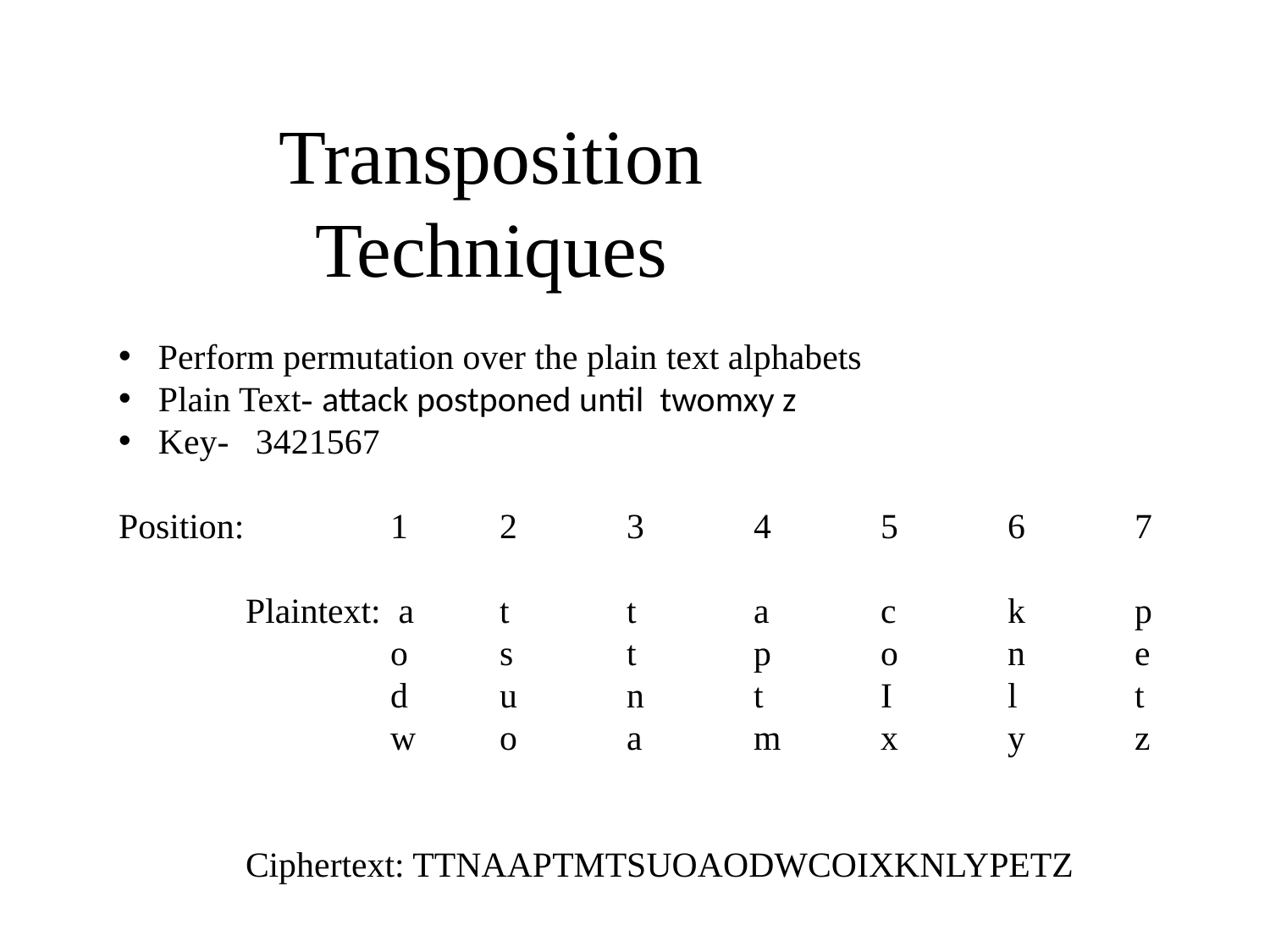

# Transposition Techniques
Perform permutation over the plain text alphabets
Plain Text- attack postponed until  twomxy z
Key-   3421567

Position: 	  1	2	3	4	5	6	7

	Plaintext:  a	t	t	a	c	k	p
		  o	s	t	p	o	n	e
		  d	u	n	t	I	l	t
		  w	o	a	m	x	y	z

	Ciphertext: TTNAAPTMTSUOAODWCOIXKNLYPETZ